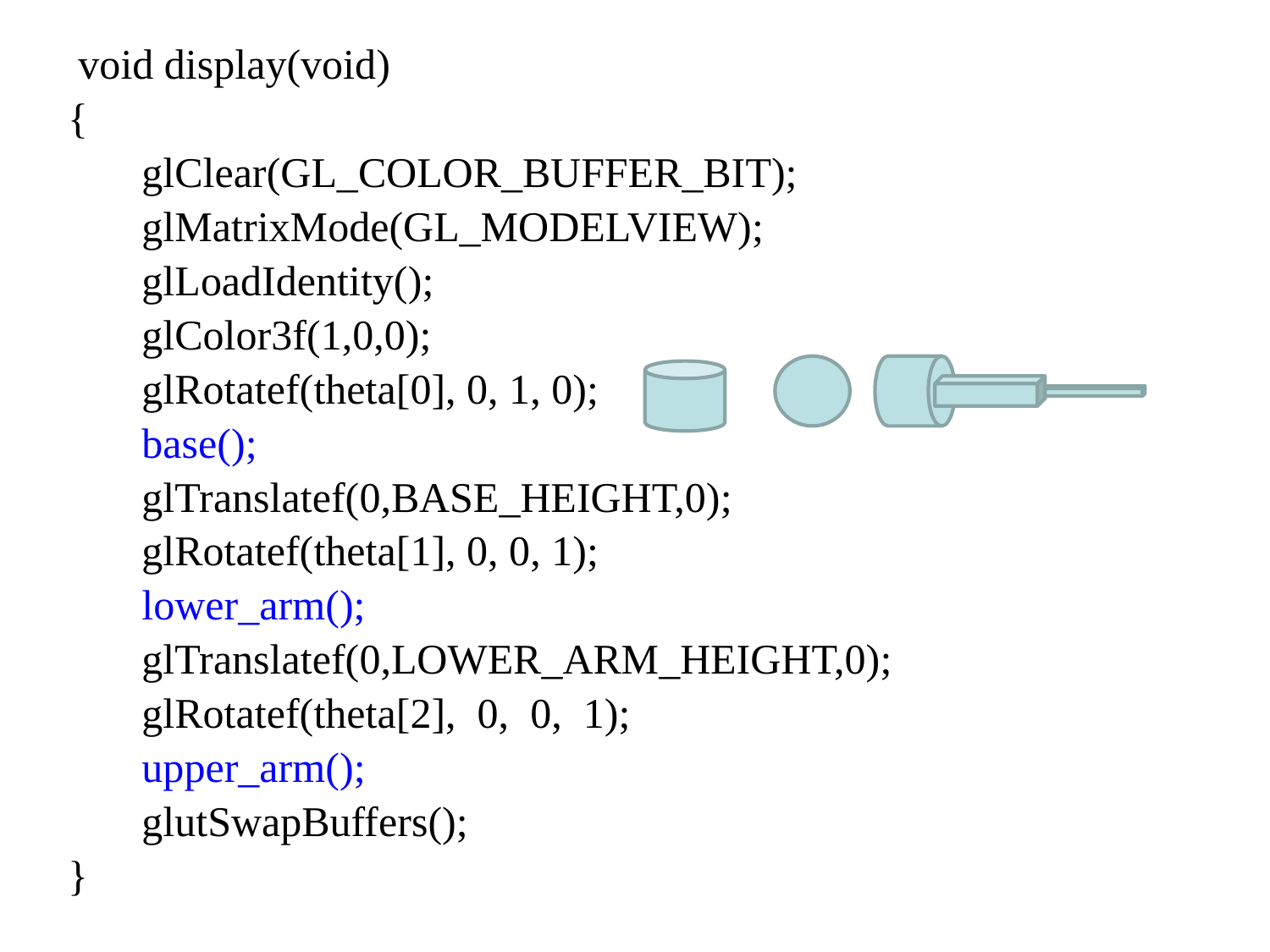

void display(void)
{
       glClear(GL_COLOR_BUFFER_BIT);
       glMatrixMode(GL_MODELVIEW);
       glLoadIdentity();
       glColor3f(1,0,0);
       glRotatef(theta[0], 0, 1, 0);
       base();
       glTranslatef(0,BASE_HEIGHT,0);
       glRotatef(theta[1], 0, 0, 1);
       lower_arm();
       glTranslatef(0,LOWER_ARM_HEIGHT,0);
       glRotatef(theta[2],  0,  0,  1);
       upper_arm();
       glutSwapBuffers();
}